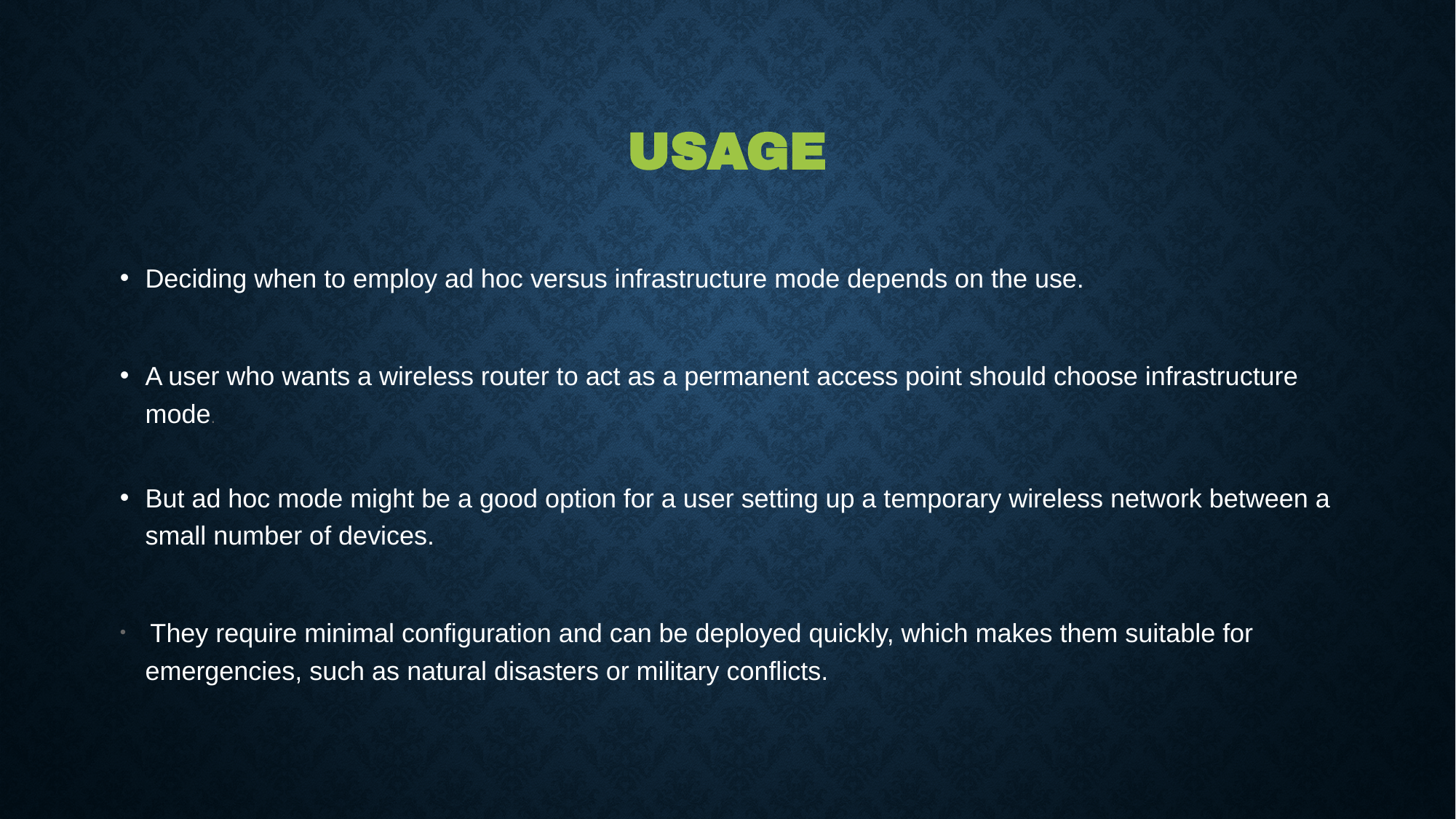

# Usage
Deciding when to employ ad hoc versus infrastructure mode depends on the use.

A user who wants a wireless router to act as a permanent access point should choose infrastructure mode.

But ad hoc mode might be a good option for a user setting up a temporary wireless network between a small number of devices.

 They require minimal configuration and can be deployed quickly, which makes them suitable for emergencies, such as natural disasters or military conflicts.